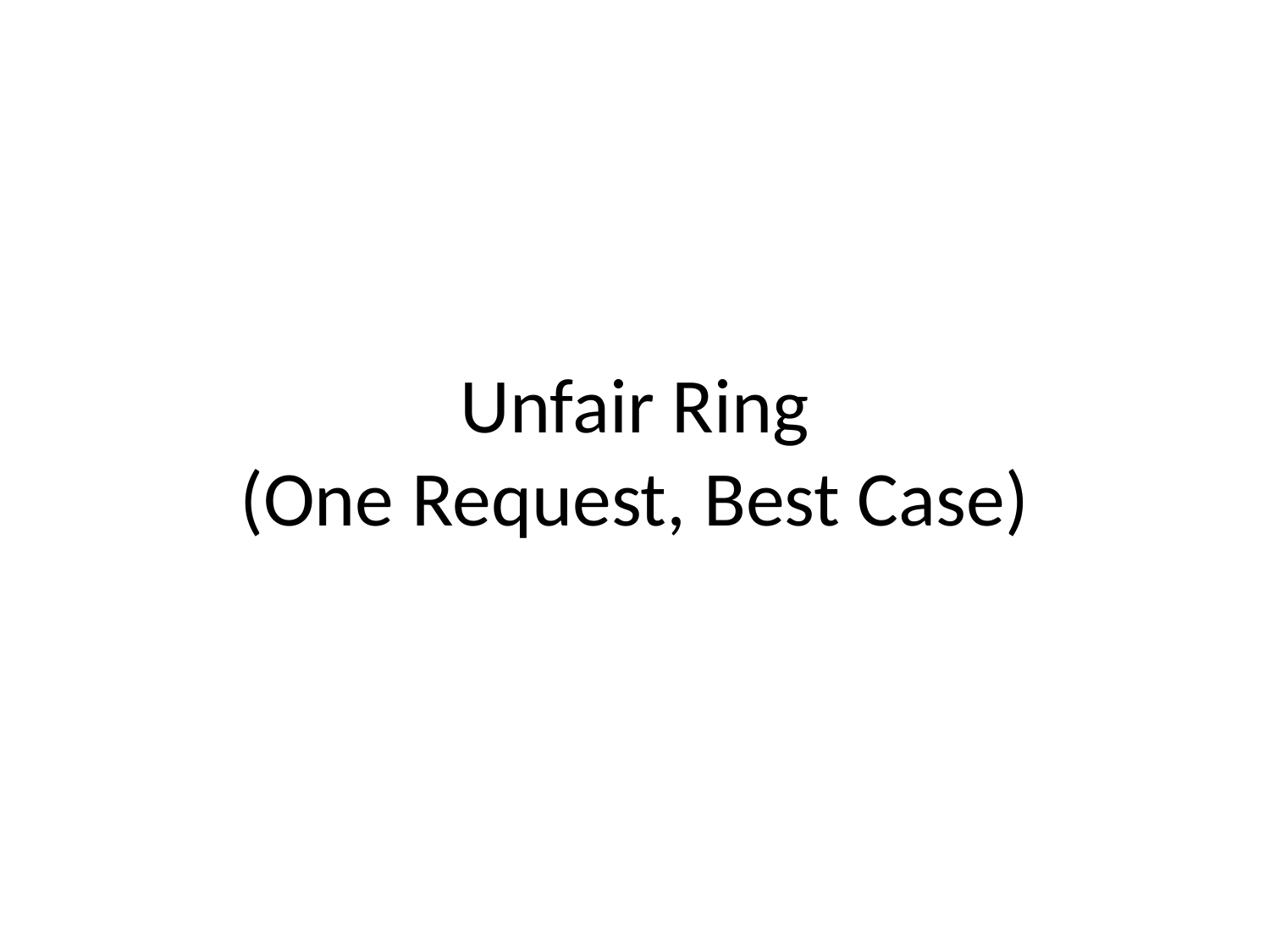

# Unfair Ring (One Request, Best Case)